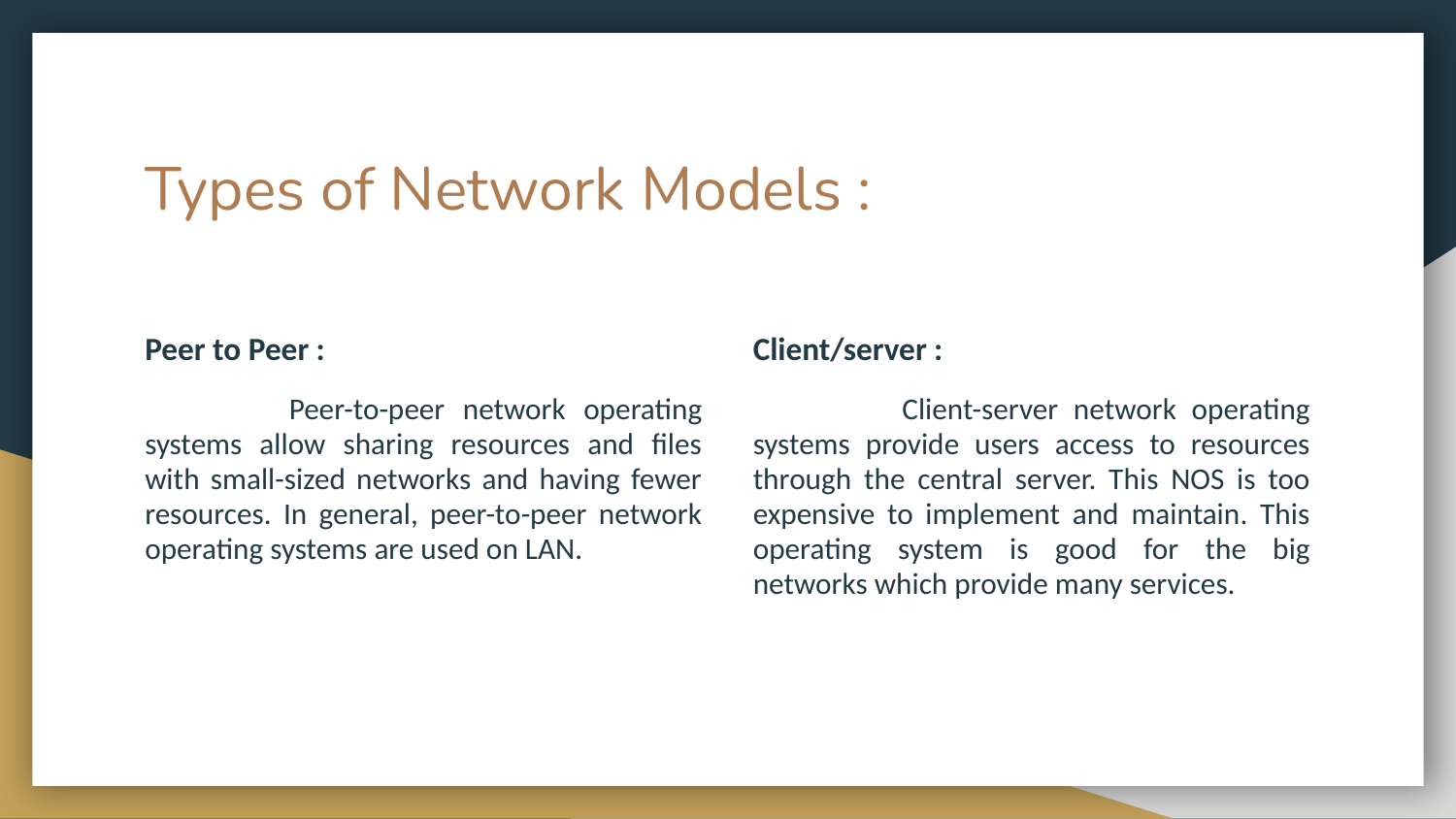

# Types of Network Models :
Peer to Peer :
    Peer-to-peer network operating systems allow sharing resources and files with small-sized networks and having fewer resources. In general, peer-to-peer network operating systems are used on LAN.
Client/server :
     Client-server network operating systems provide users access to resources through the central server. This NOS is too expensive to implement and maintain. This operating system is good for the big networks which provide many services.